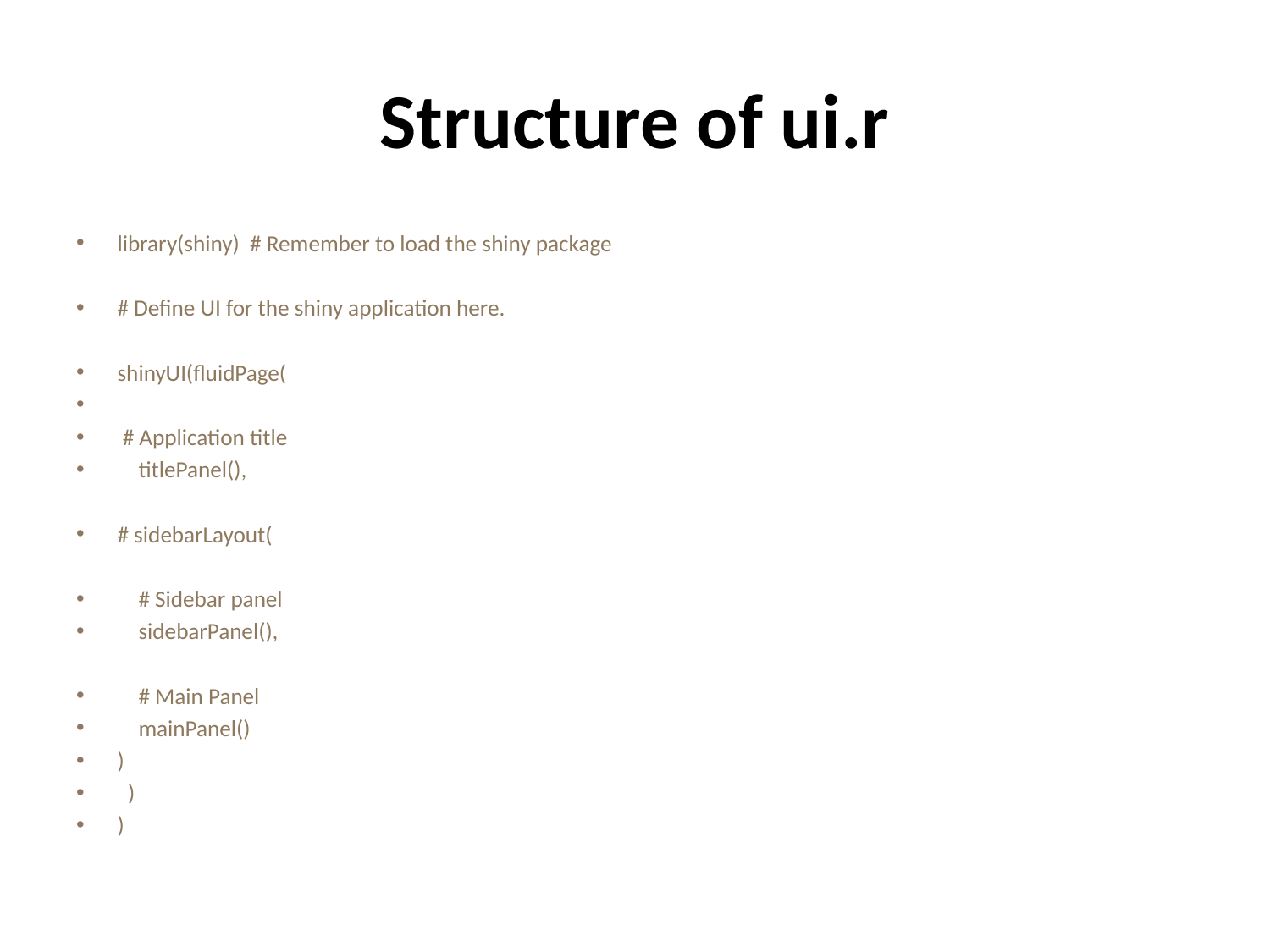

# Structure of ui.r
library(shiny)  # Remember to load the shiny package

# Define UI for the shiny application here.

shinyUI(fluidPage(

 # Application title
    titlePanel(),

# sidebarLayout(

    # Sidebar panel
    sidebarPanel(),

    # Main Panel
    mainPanel()
)
  )
)